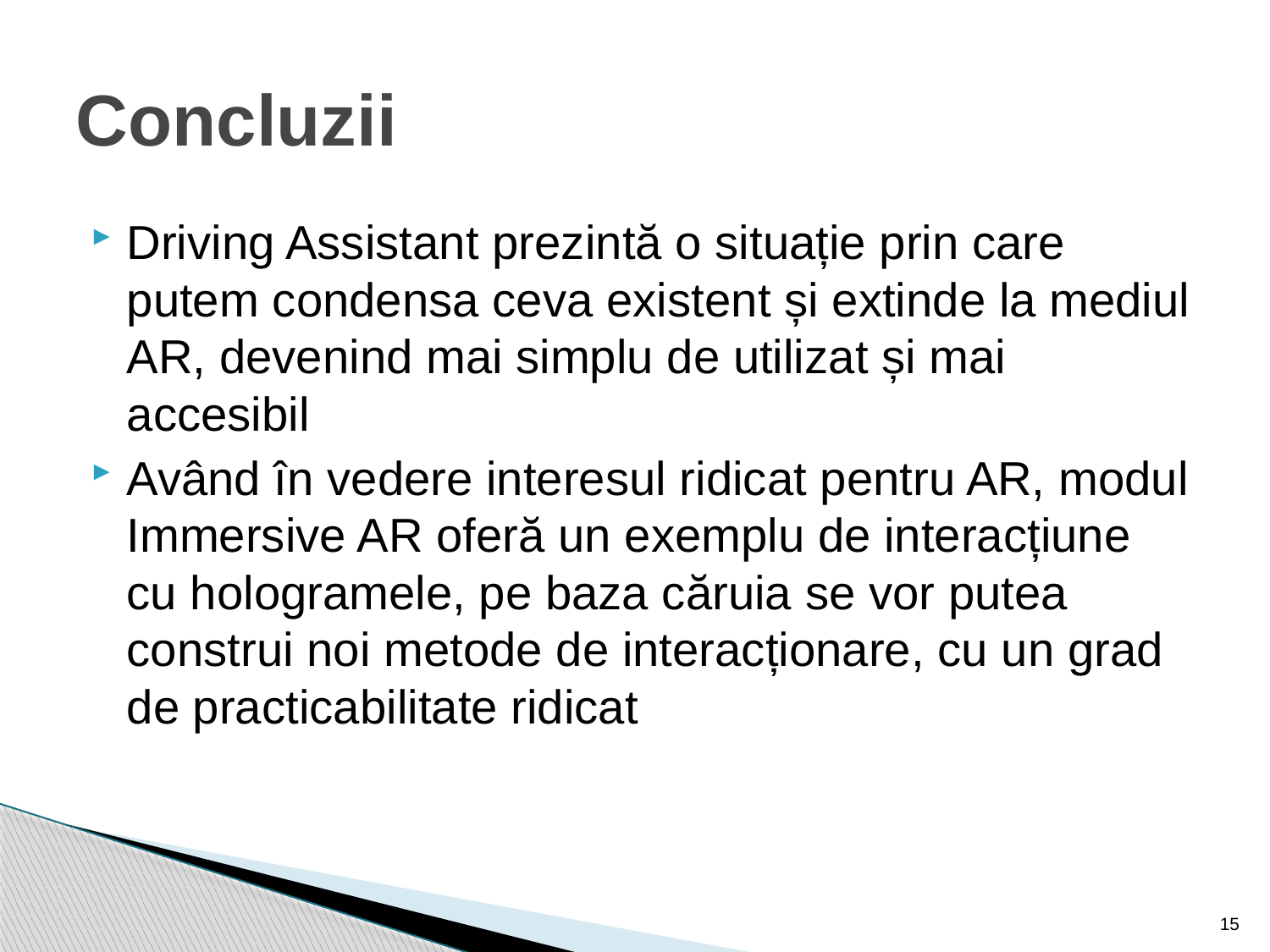

# Concluzii
Driving Assistant prezintă o situație prin care putem condensa ceva existent și extinde la mediul AR, devenind mai simplu de utilizat și mai accesibil
Având în vedere interesul ridicat pentru AR, modul Immersive AR oferă un exemplu de interacțiune cu hologramele, pe baza căruia se vor putea construi noi metode de interacționare, cu un grad de practicabilitate ridicat
15